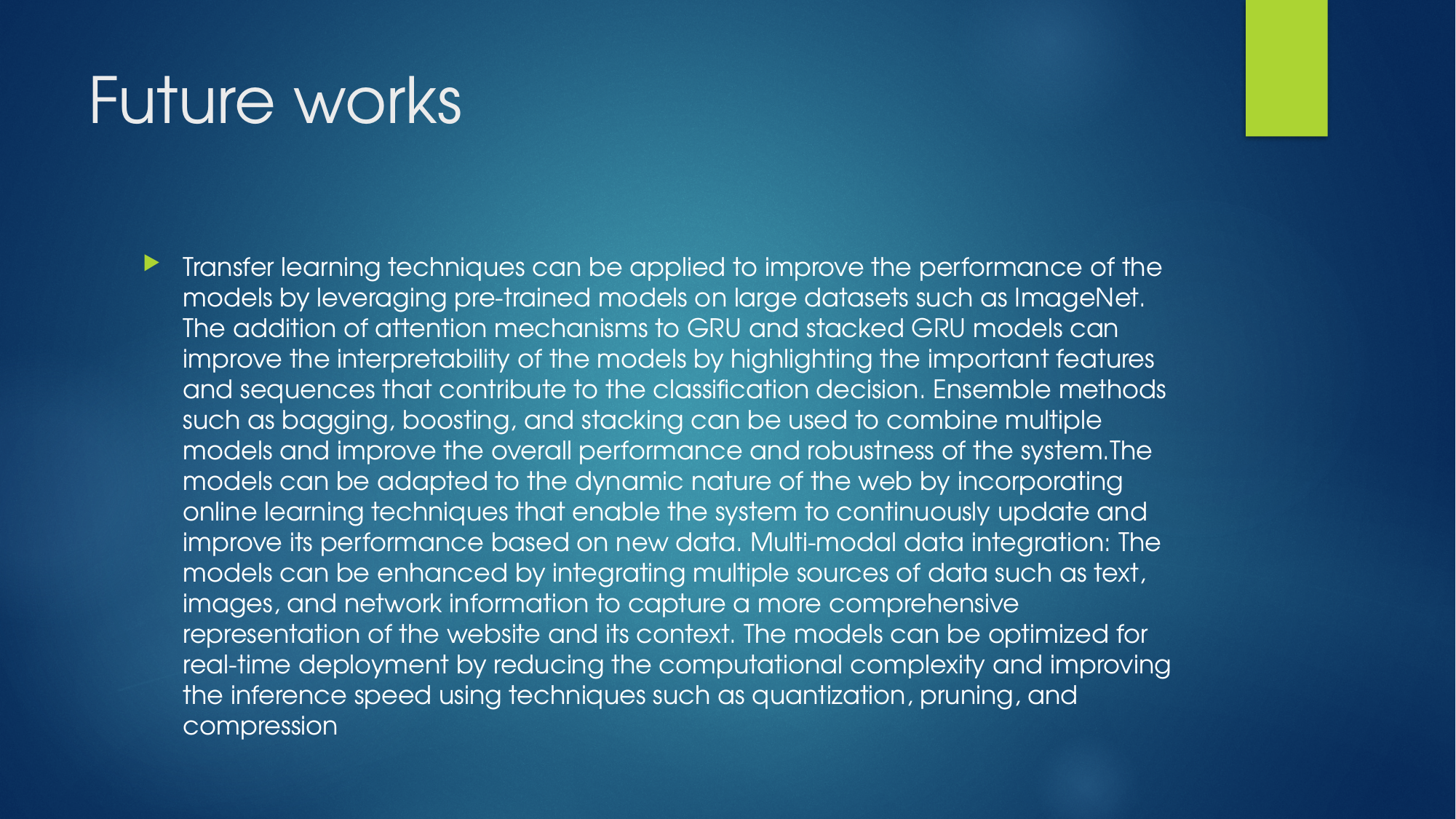

# Future works
Transfer learning techniques can be applied to improve the performance of the models by leveraging pre-trained models on large datasets such as ImageNet. The addition of attention mechanisms to GRU and stacked GRU models can improve the interpretability of the models by highlighting the important features and sequences that contribute to the classification decision. Ensemble methods such as bagging, boosting, and stacking can be used to combine multiple models and improve the overall performance and robustness of the system.The models can be adapted to the dynamic nature of the web by incorporating online learning techniques that enable the system to continuously update and improve its performance based on new data. Multi-modal data integration: The models can be enhanced by integrating multiple sources of data such as text, images, and network information to capture a more comprehensive representation of the website and its context. The models can be optimized for real-time deployment by reducing the computational complexity and improving the inference speed using techniques such as quantization, pruning, and compression